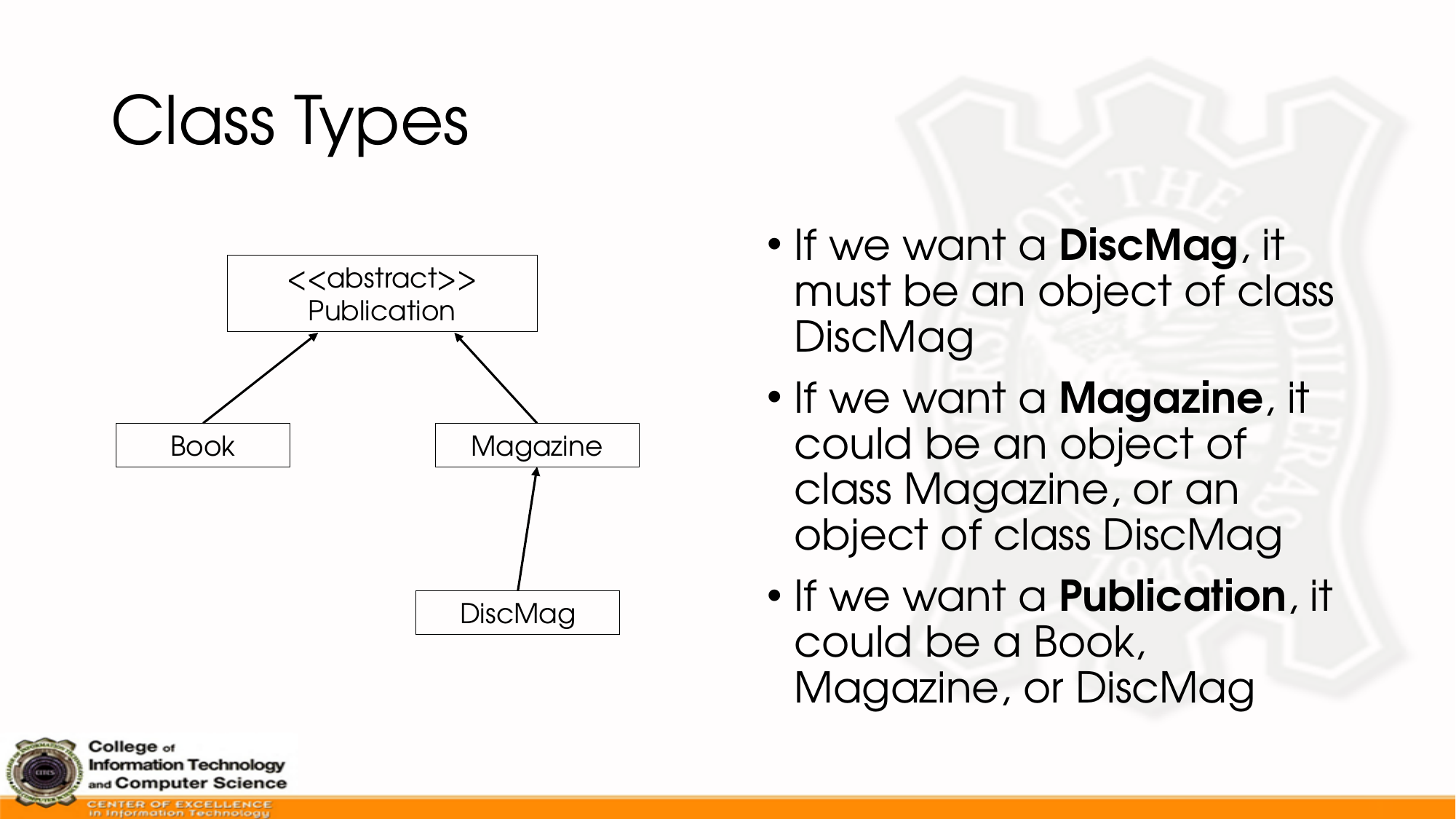

# Class Types
If we want a DiscMag, it must be an object of class DiscMag
If we want a Magazine, it could be an object of class Magazine, or an object of class DiscMag
If we want a Publication, it could be a Book, Magazine, or DiscMag
<<abstract>>
Publication
Book
Magazine
DiscMag